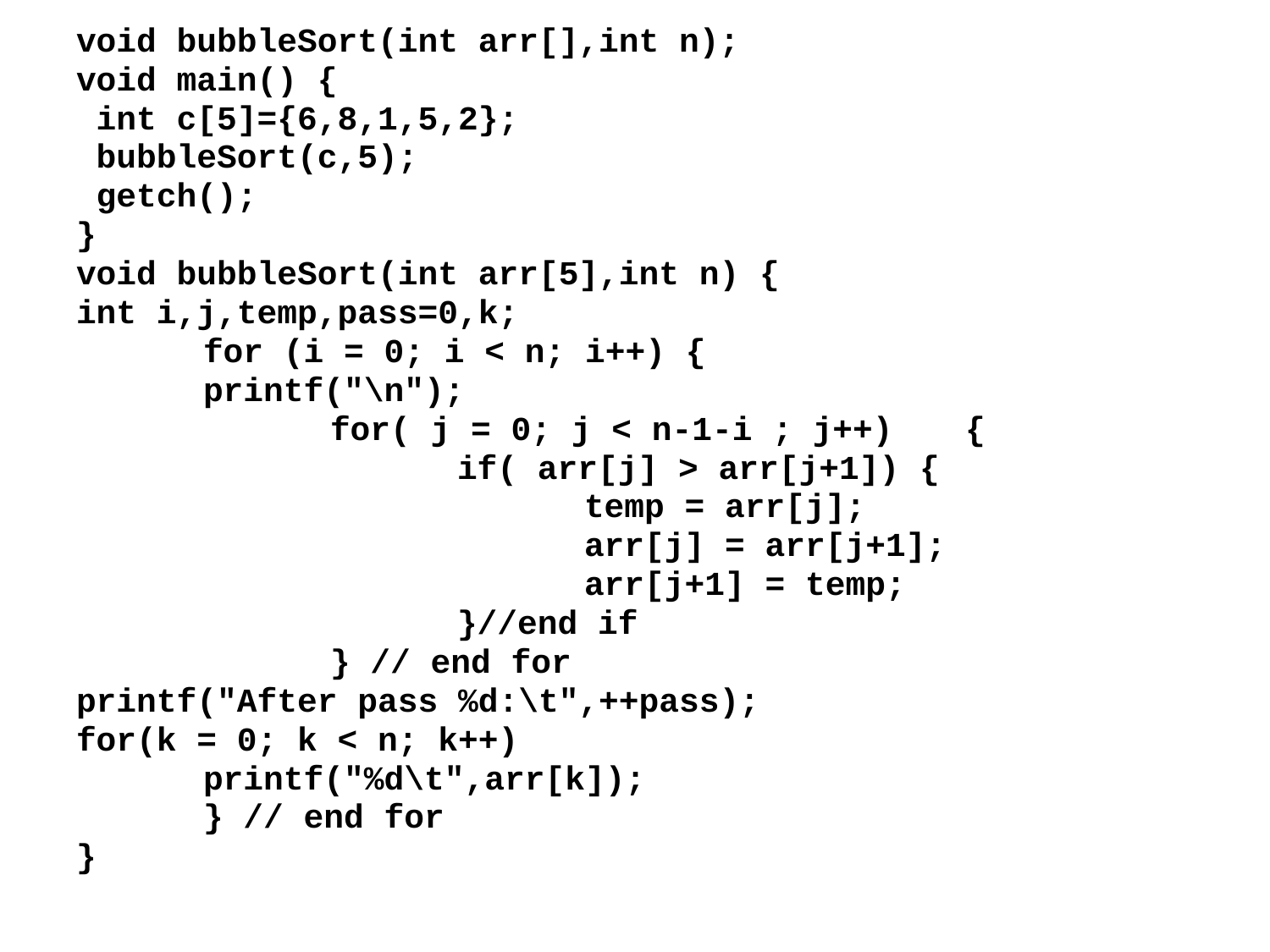

void bubbleSort(int arr[],int n);
void main() {
 int c[5]={6,8,1,5,2};
 bubbleSort(c,5);
 getch();
}
void bubbleSort(int arr[5],int n) {
int i,j,temp,pass=0,k;
	for (i = 0; i < n; i++) {
	printf("\n");
		for( j = 0; j < n-1-i ; j++)	{
			if( arr[j] > arr[j+1]) {
				temp = arr[j];
				arr[j] = arr[j+1];
				arr[j+1] = temp;
			}//end if
		} // end for
printf("After pass %d:\t",++pass);
for(k = 0; k < n; k++)
	printf("%d\t",arr[k]);
	} // end for
}